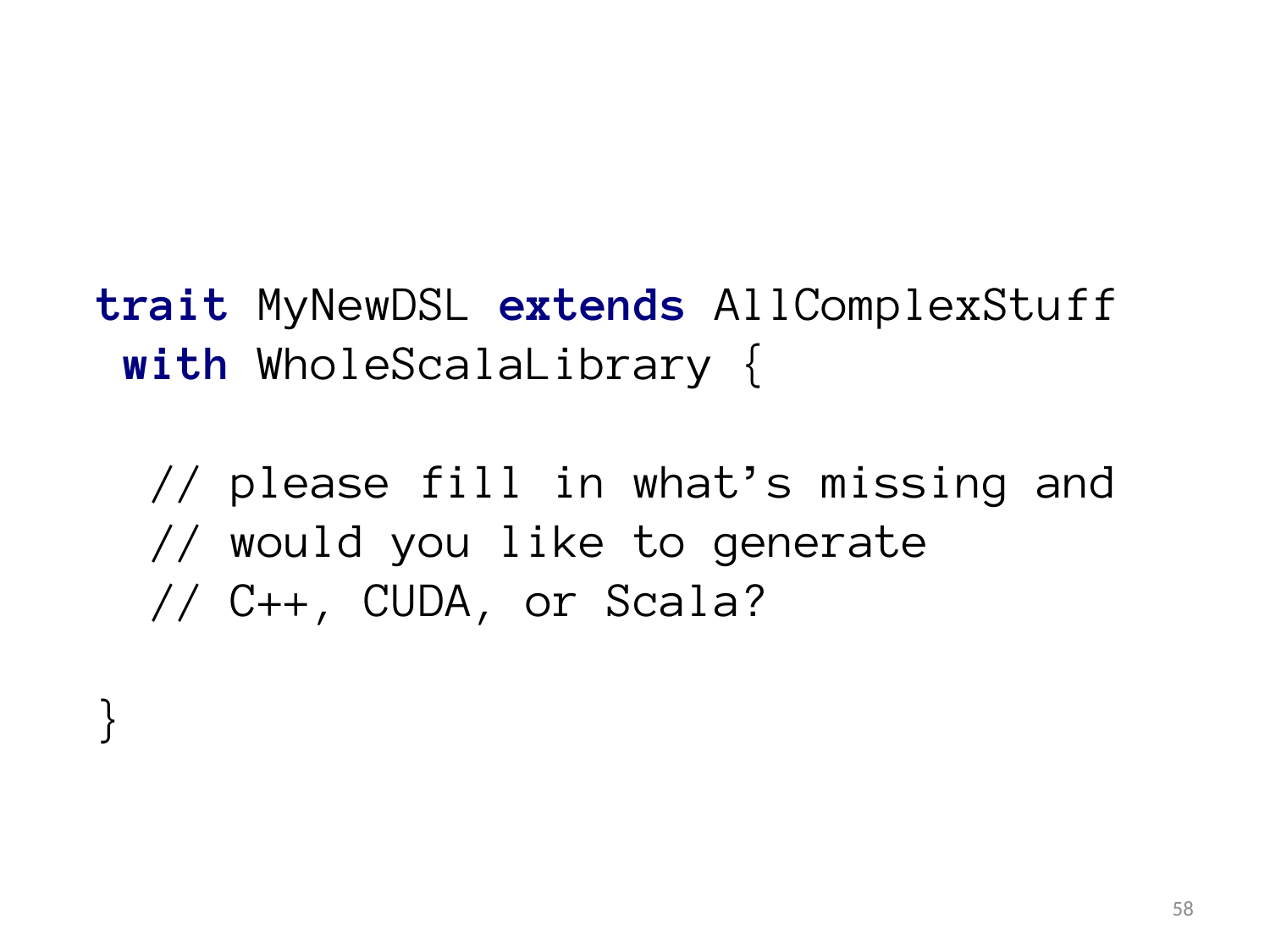

#
trait MyNewDSL extends AllComplexStuff
 with WholeScalaLibrary {

  // please fill in what’s missing and
  // would you like to generate
  // C++, CUDA, or Scala?

}
58